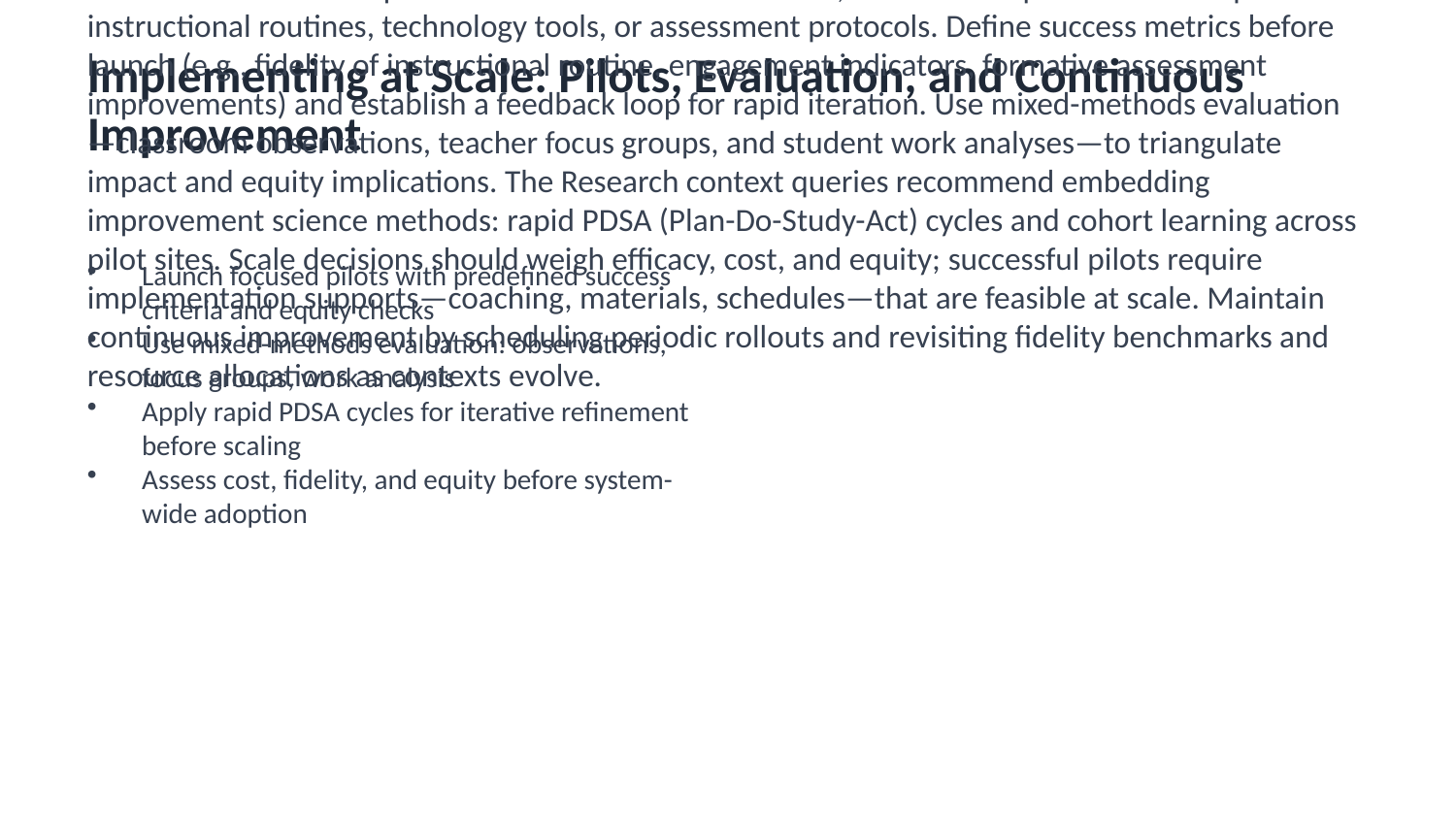

Implementing at Scale: Pilots, Evaluation, and Continuous Improvement
This slide provides a pragmatic rollout framework that aligns to the Research context queries about trends and best practices for 2025. Start with small, well-defined pilots that test specific instructional routines, technology tools, or assessment protocols. Define success metrics before launch (e.g., fidelity of instructional routine, engagement indicators, formative assessment improvements) and establish a feedback loop for rapid iteration. Use mixed-methods evaluation—classroom observations, teacher focus groups, and student work analyses—to triangulate impact and equity implications. The Research context queries recommend embedding improvement science methods: rapid PDSA (Plan-Do-Study-Act) cycles and cohort learning across pilot sites. Scale decisions should weigh efficacy, cost, and equity; successful pilots require implementation supports—coaching, materials, schedules—that are feasible at scale. Maintain continuous improvement by scheduling periodic rollouts and revisiting fidelity benchmarks and resource allocations as contexts evolve.
Launch focused pilots with predefined success criteria and equity checks
Use mixed-methods evaluation: observations, focus groups, work analysis
Apply rapid PDSA cycles for iterative refinement before scaling
Assess cost, fidelity, and equity before system-wide adoption